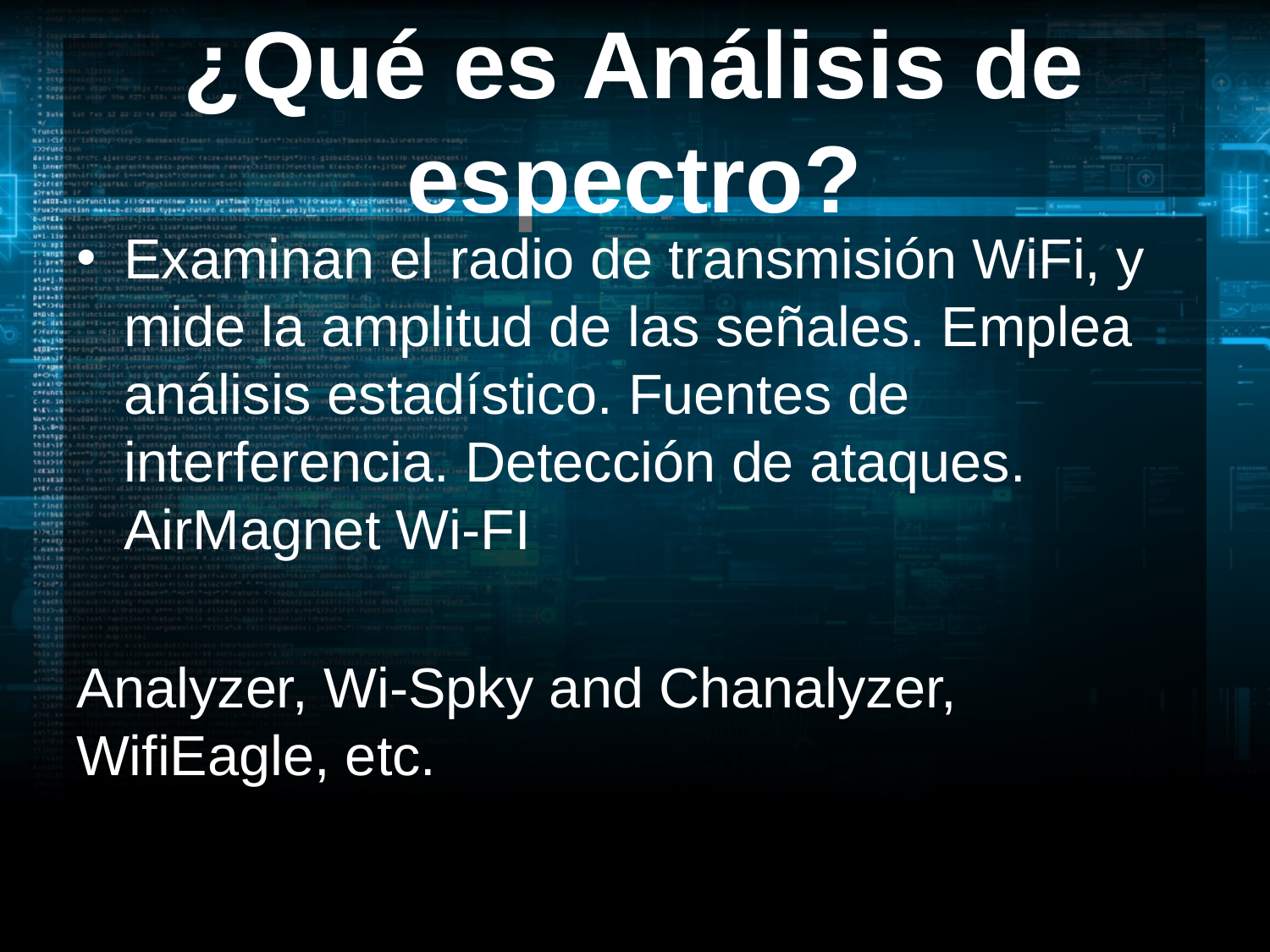

# ¿Qué es Análisis de espectro?
Examinan el radio de transmisión WiFi, y mide la amplitud de las señales. Emplea análisis estadístico. Fuentes de interferencia. Detección de ataques. AirMagnet Wi-FI

Analyzer, Wi-Spky and Chanalyzer, WifiEagle, etc.